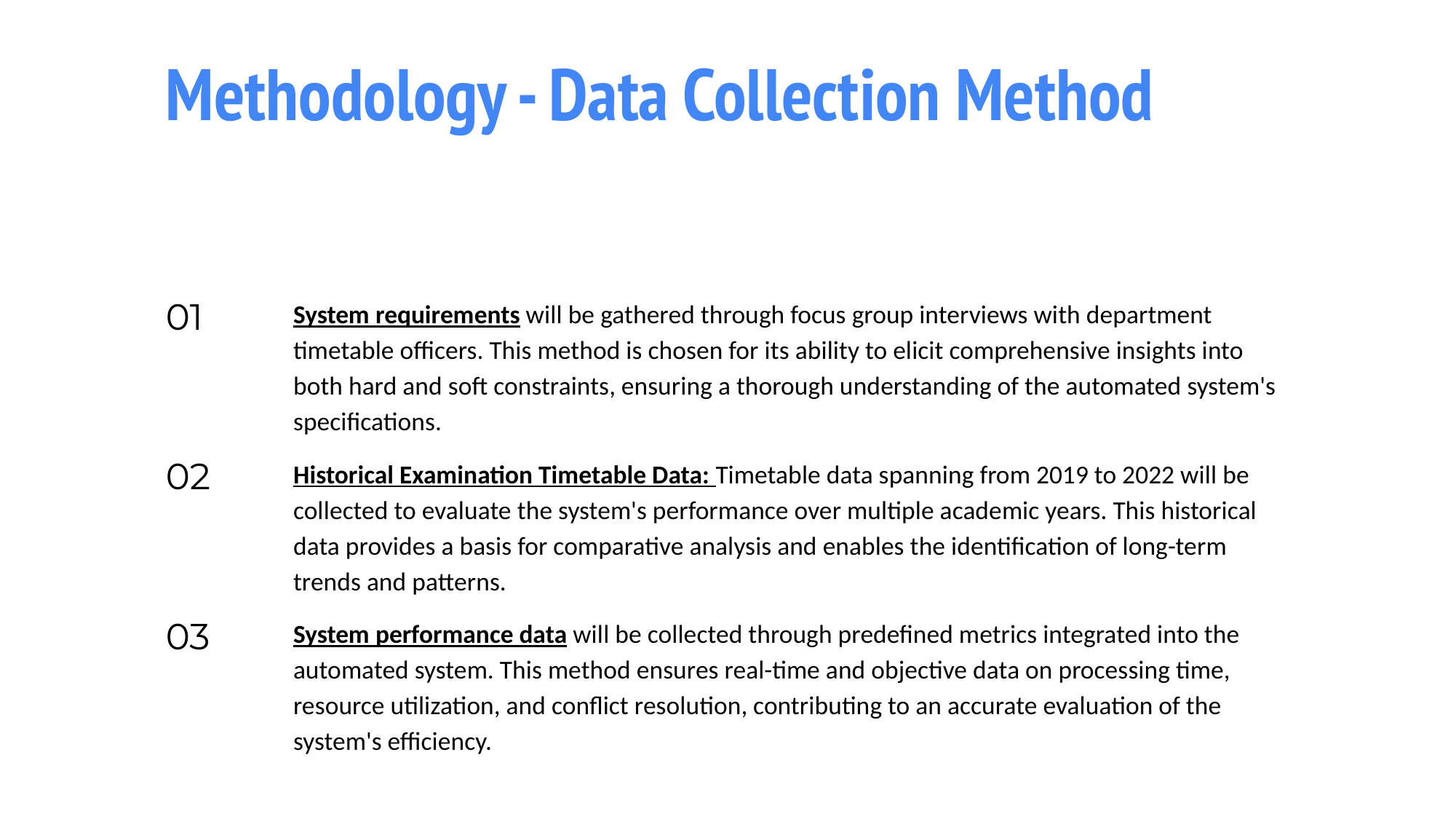

Methodology - Data Collection Method
01

System requirements will be gathered through focus group interviews with department timetable officers. This method is chosen for its ability to elicit comprehensive insights into both hard and soft constraints, ensuring a thorough understanding of the automated system's specifications.
02

Historical Examination Timetable Data: Timetable data spanning from 2019 to 2022 will be collected to evaluate the system's performance over multiple academic years. This historical data provides a basis for comparative analysis and enables the identification of long-term trends and patterns.

03
System performance data will be collected through predefined metrics integrated into the automated system. This method ensures real-time and objective data on processing time, resource utilization, and conflict resolution, contributing to an accurate evaluation of the system's efficiency.